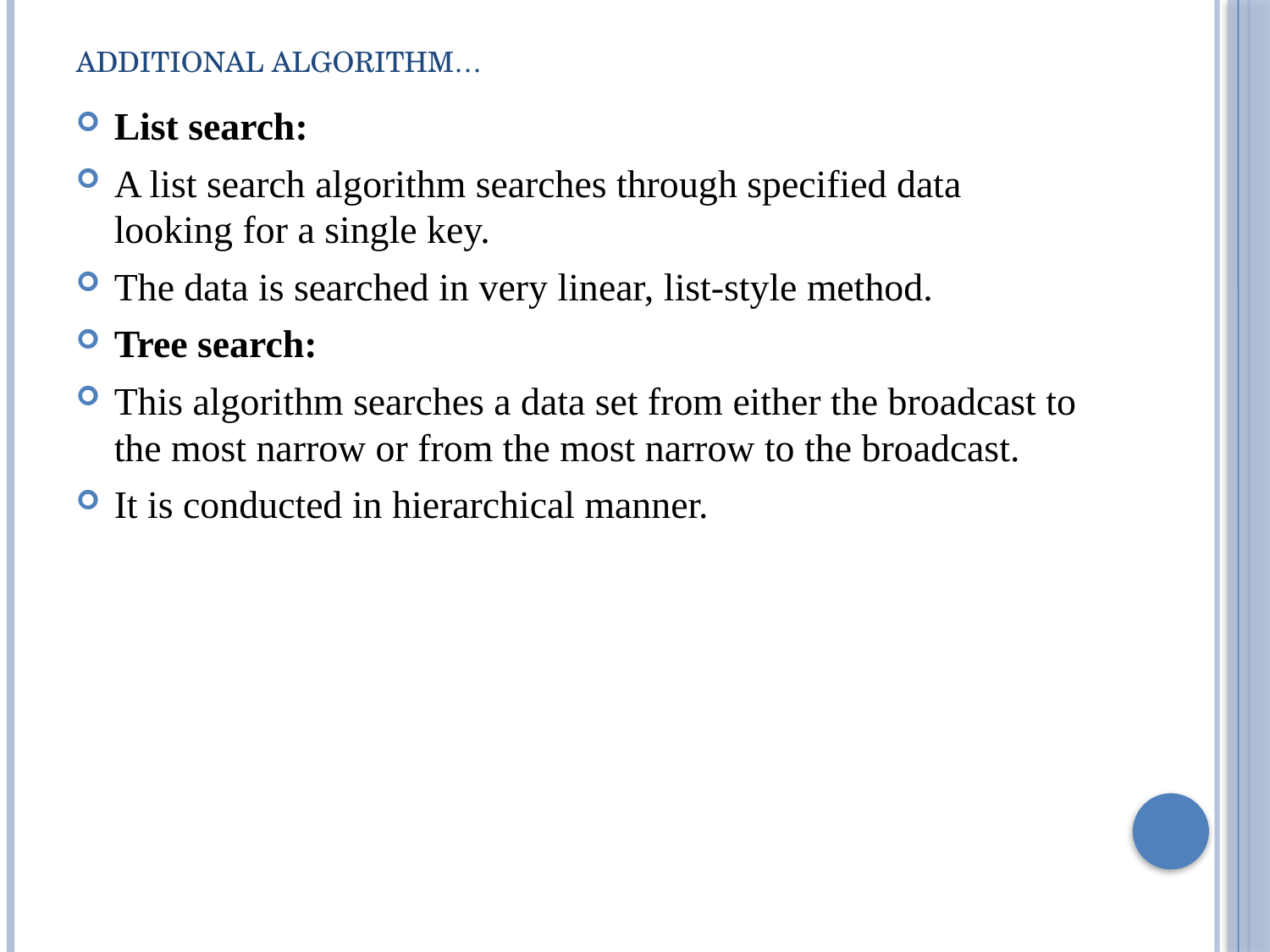

# Additional algorithm…
List search:
A list search algorithm searches through specified data looking for a single key.
The data is searched in very linear, list-style method.
Tree search:
This algorithm searches a data set from either the broadcast to the most narrow or from the most narrow to the broadcast.
It is conducted in hierarchical manner.